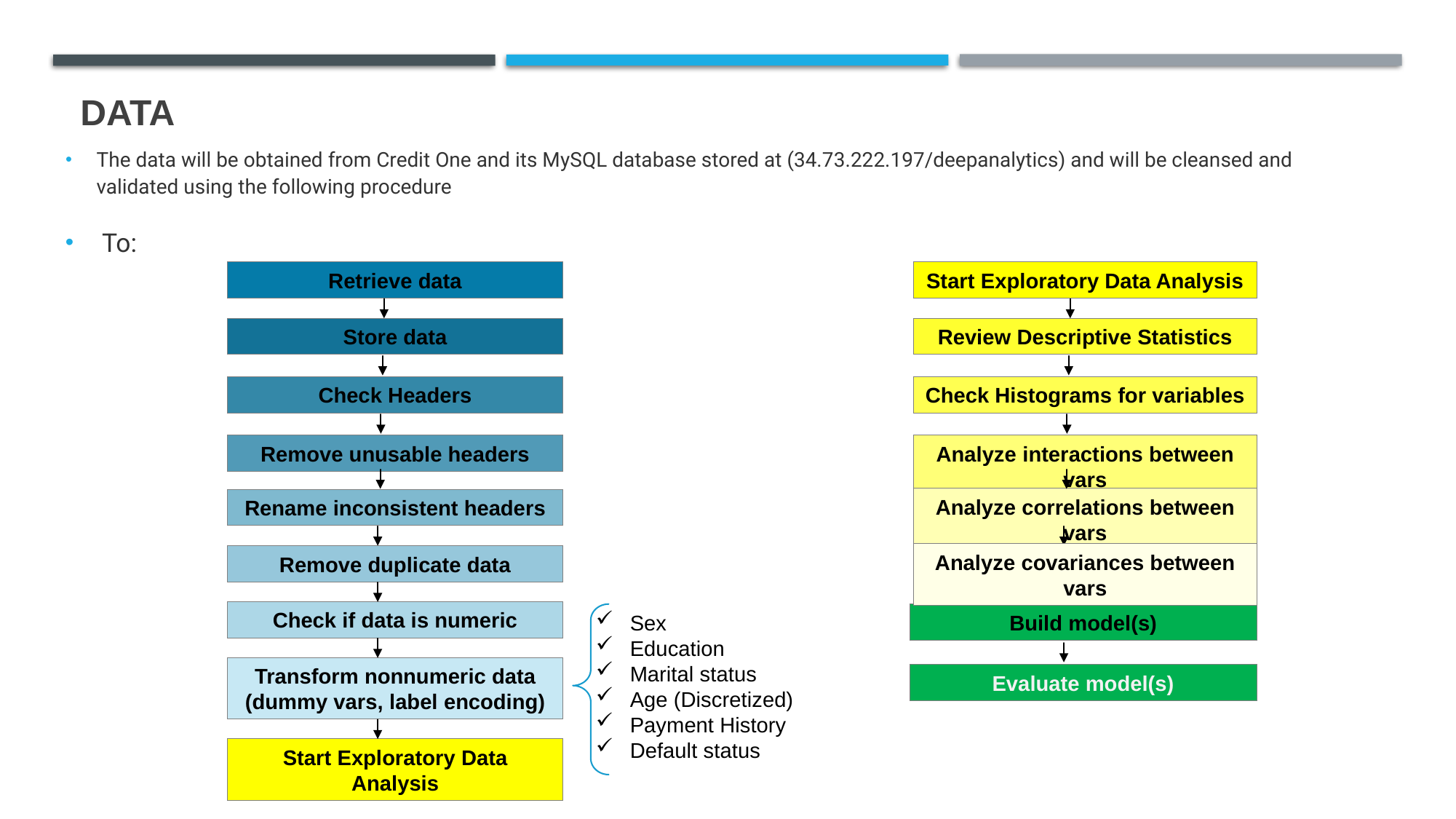

# Data
The data will be obtained from Credit One and its MySQL database stored at (34.73.222.197/deepanalytics) and will be cleansed and validated using the following procedure
To:
Start Exploratory Data Analysis
Retrieve data
Store data
Review Descriptive Statistics
Check Headers
Check Histograms for variables
Remove unusable headers
Analyze interactions between vars
Analyze correlations between vars
Rename inconsistent headers
Analyze covariances between vars
Remove duplicate data
Check if data is numeric

Sex
Education
Marital status
Age (Discretized)
Payment History
Default status

Build model(s)
Transform nonnumeric data (dummy vars, label encoding)
Evaluate model(s)
Start Exploratory Data Analysis